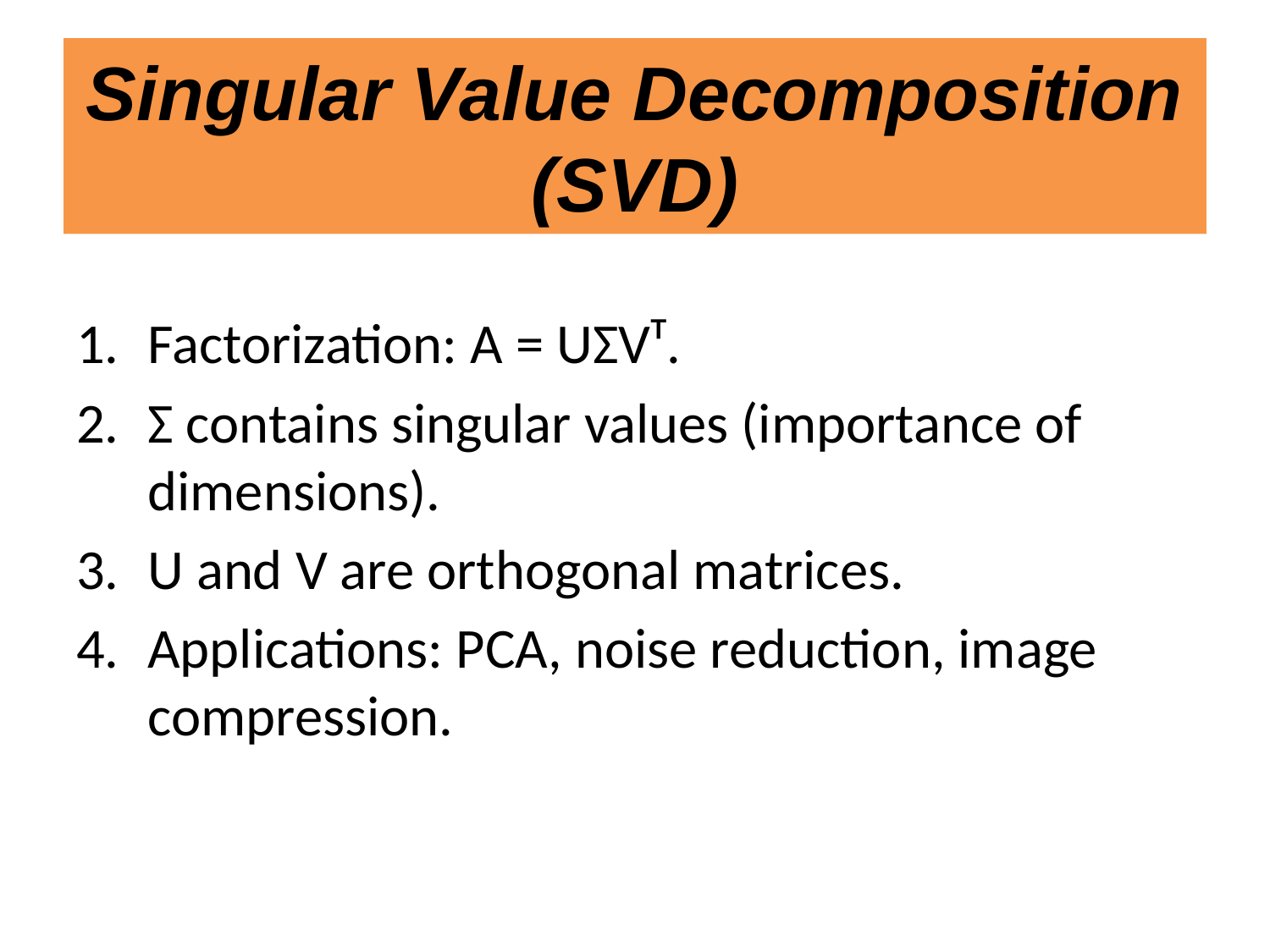

# Singular Value Decomposition (SVD)

Factorization: A = UΣVᵀ.
Σ contains singular values (importance of dimensions).
U and V are orthogonal matrices.
Applications: PCA, noise reduction, image compression.